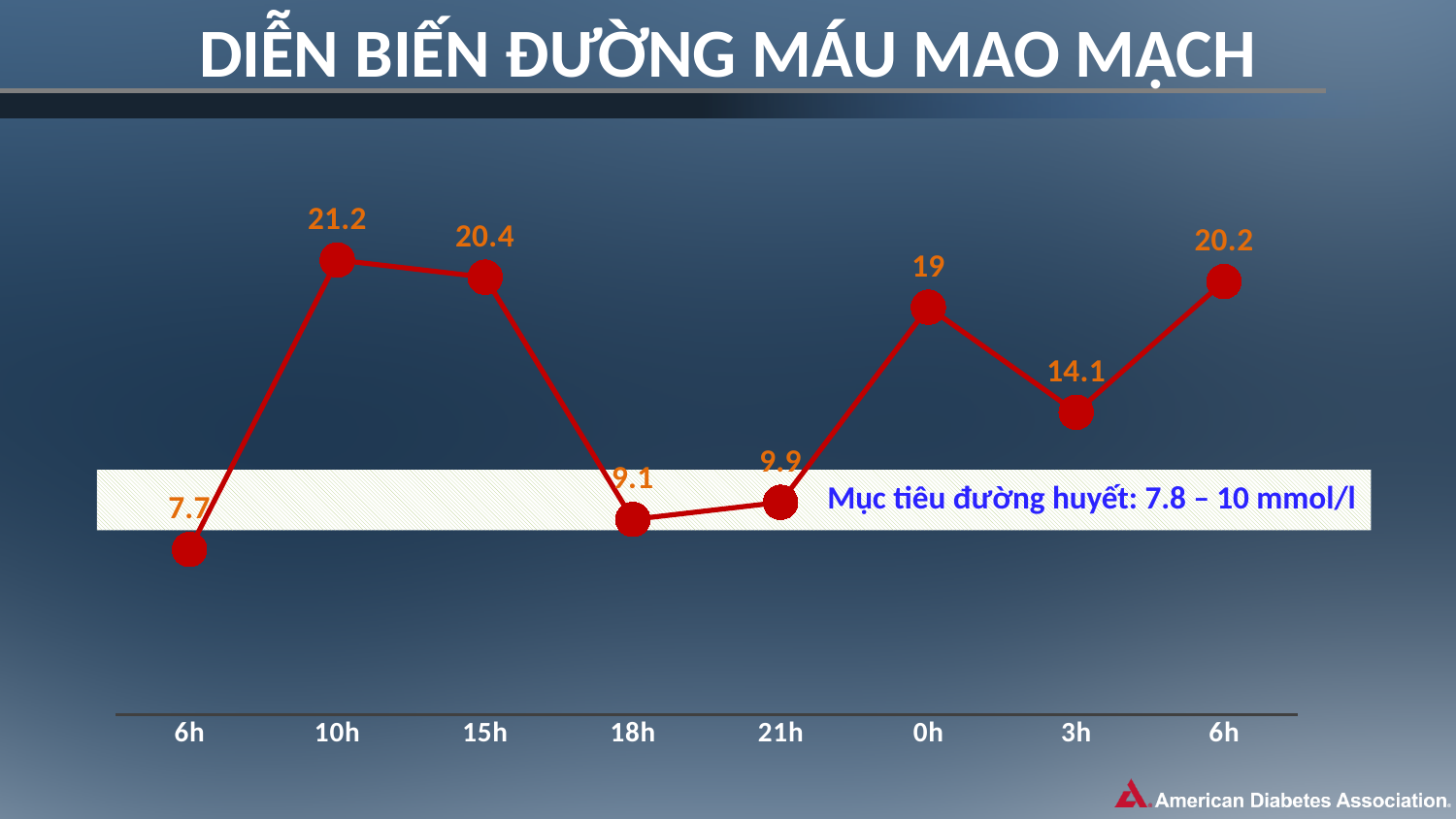

# DIỄN BIẾN ĐƯỜNG MÁU MAO MẠCH

### Chart

| Category |  |
|---|---|
| 6h | 7.7 |
| 10h | 21.2 |
| 15h | 20.4 |
| 18h | 9.1 |
| 21h | 9.9 |
| 0h | 19.0 |
| 3h | 14.1 |
| 6h | 20.2 |
Mục tiêu đường huyết: 7.8 – 10 mmol/l